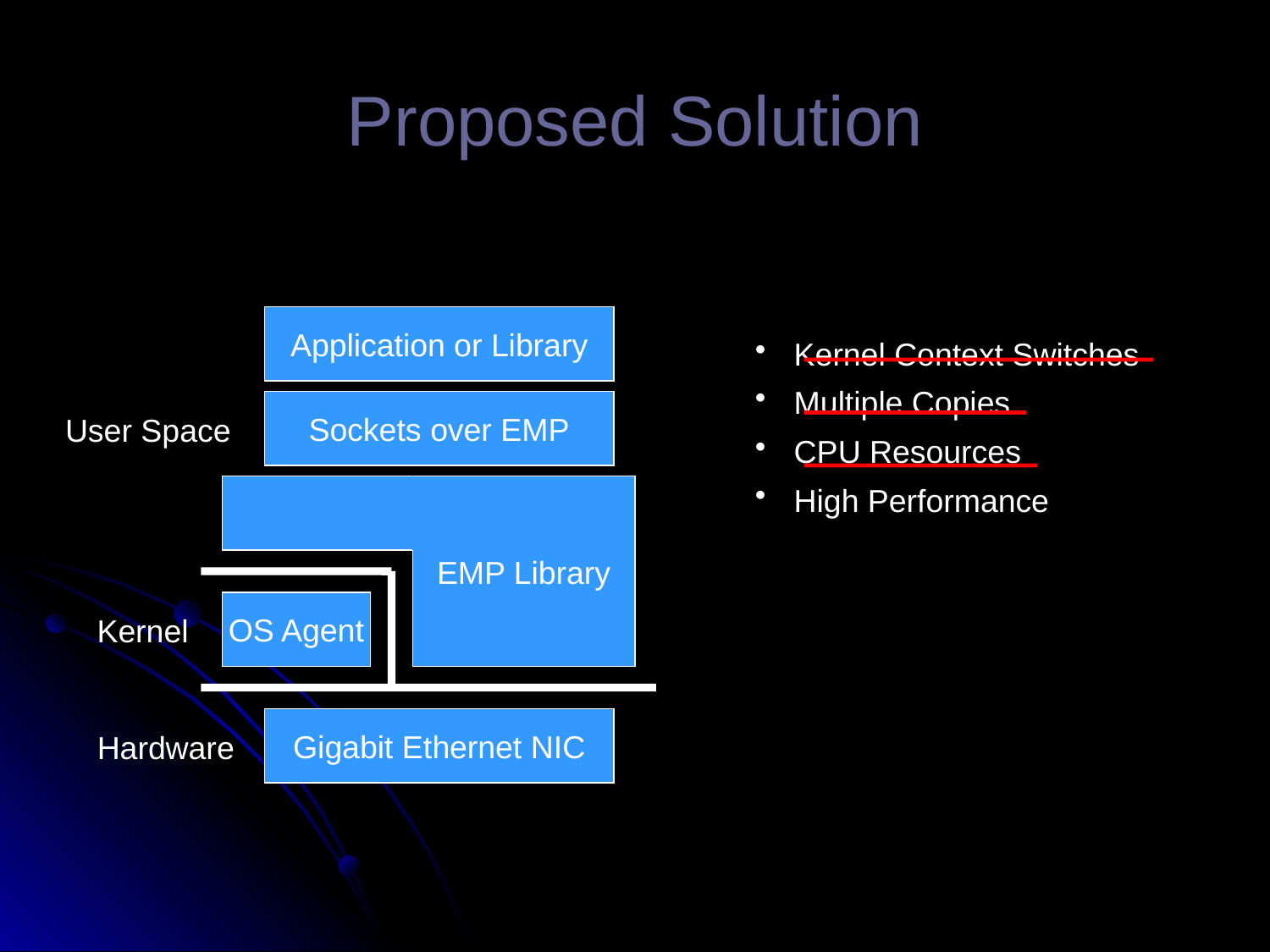

# Proposed Solution
Application or Library
 Kernel Context Switches
 Multiple Copies
 CPU Resources
 High Performance

Sockets over EMP
User Space

EMP Library

OS Agent
Kernel

Gigabit Ethernet NIC
Hardware